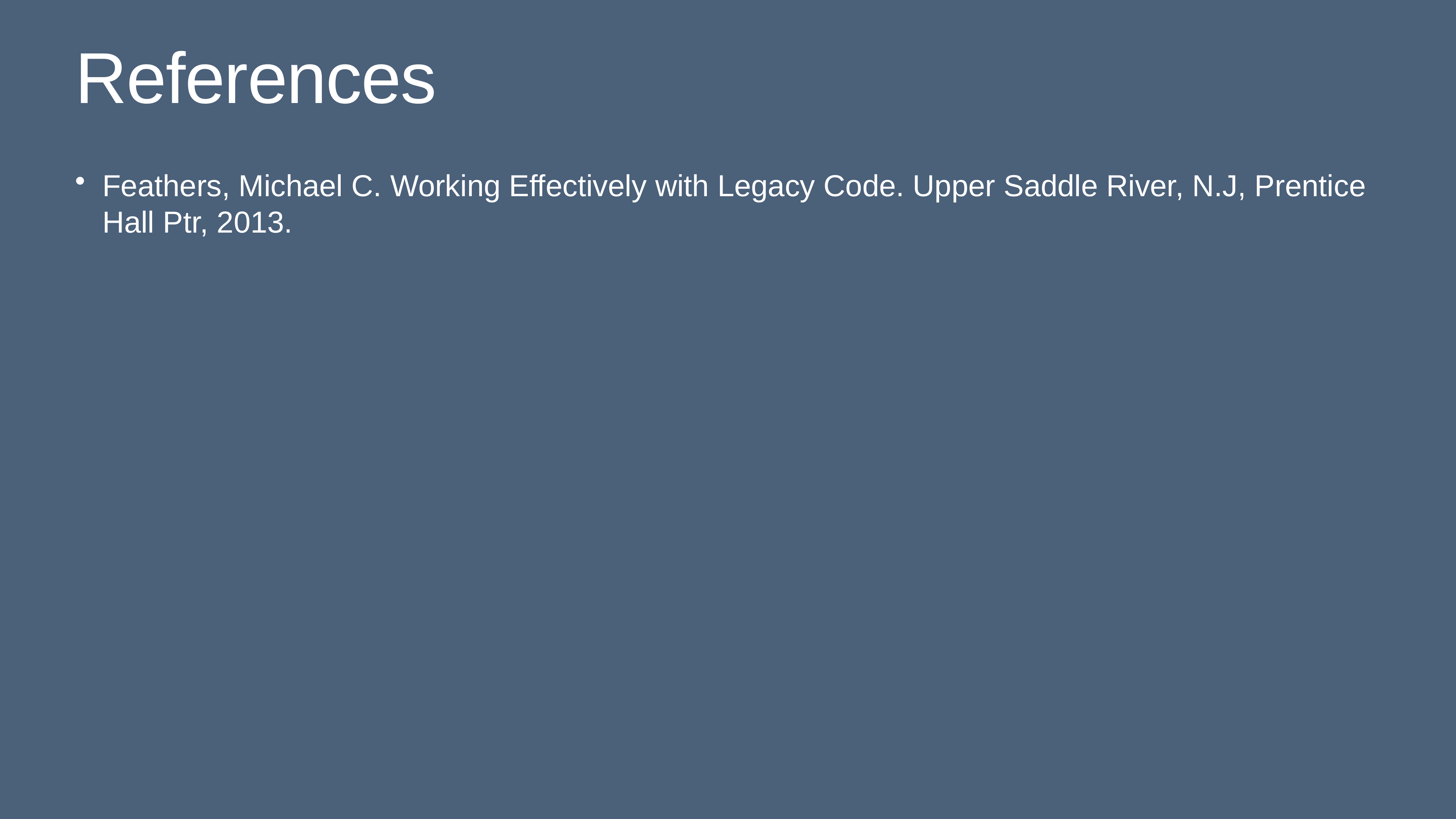

# References
Feathers, Michael C. Working Effectively with Legacy Code. Upper Saddle River, N.J, Prentice Hall Ptr, 2013.